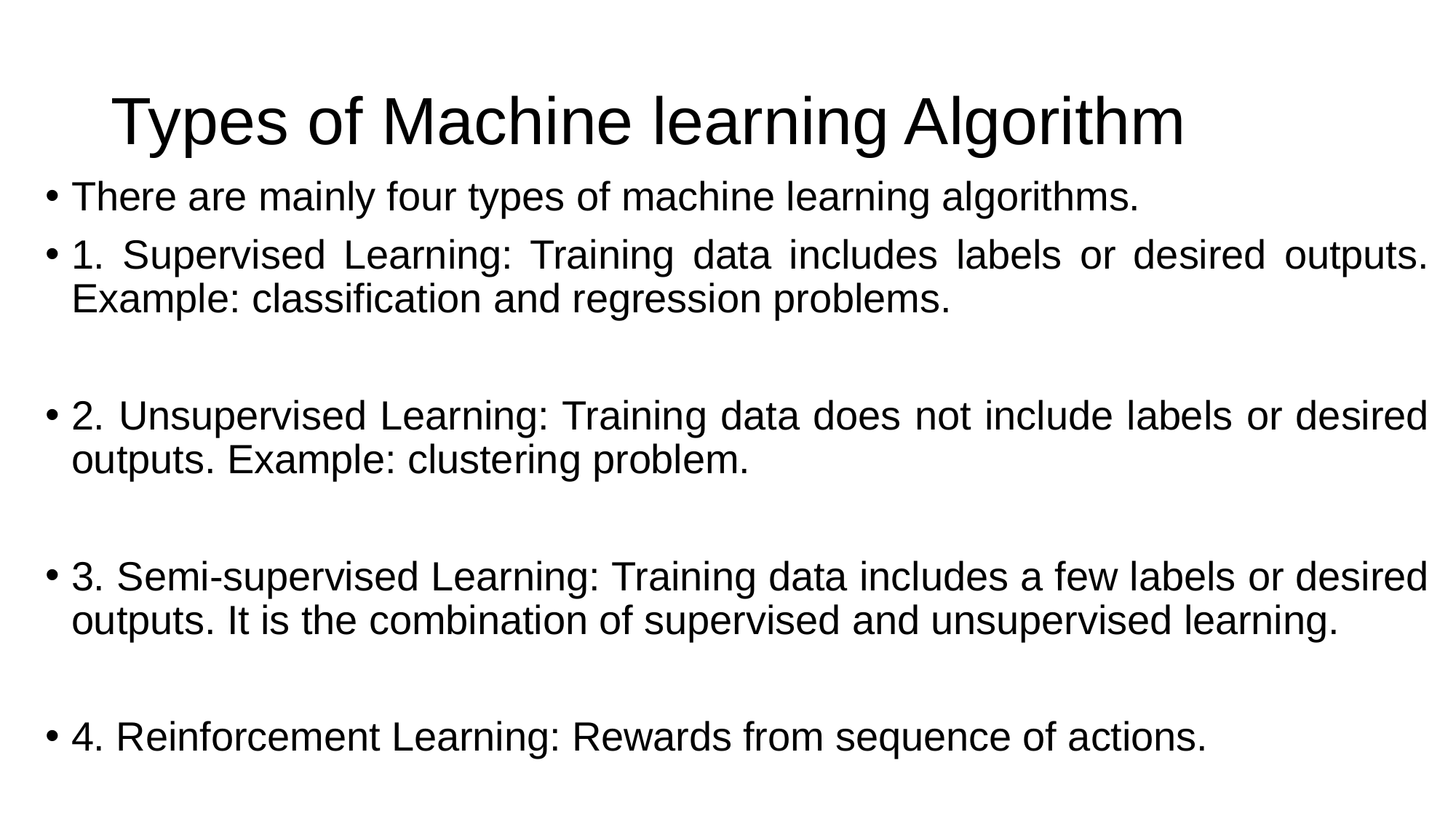

# Types of Machine learning Algorithm
There are mainly four types of machine learning algorithms.
1. Supervised Learning: Training data includes labels or desired outputs. Example: classification and regression problems.

2. Unsupervised Learning: Training data does not include labels or desired outputs. Example: clustering problem.

3. Semi-supervised Learning: Training data includes a few labels or desired outputs. It is the combination of supervised and unsupervised learning.

4. Reinforcement Learning: Rewards from sequence of actions.